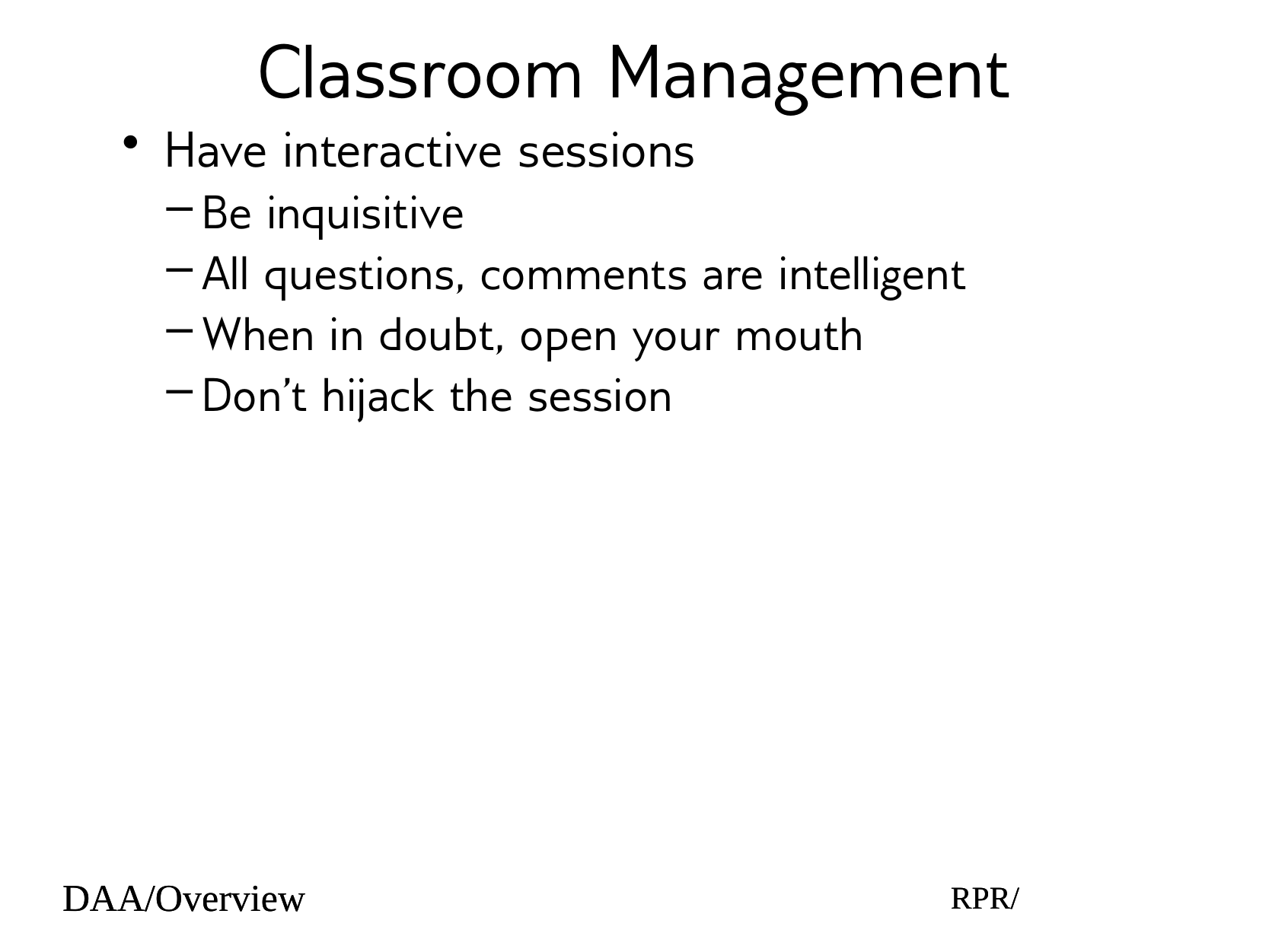

# Classroom Management
Have interactive sessions
Be inquisitive
All questions, comments are intelligent
When in doubt, open your mouth
Don’t hijack the session
19
DAA/Overview
RPR/